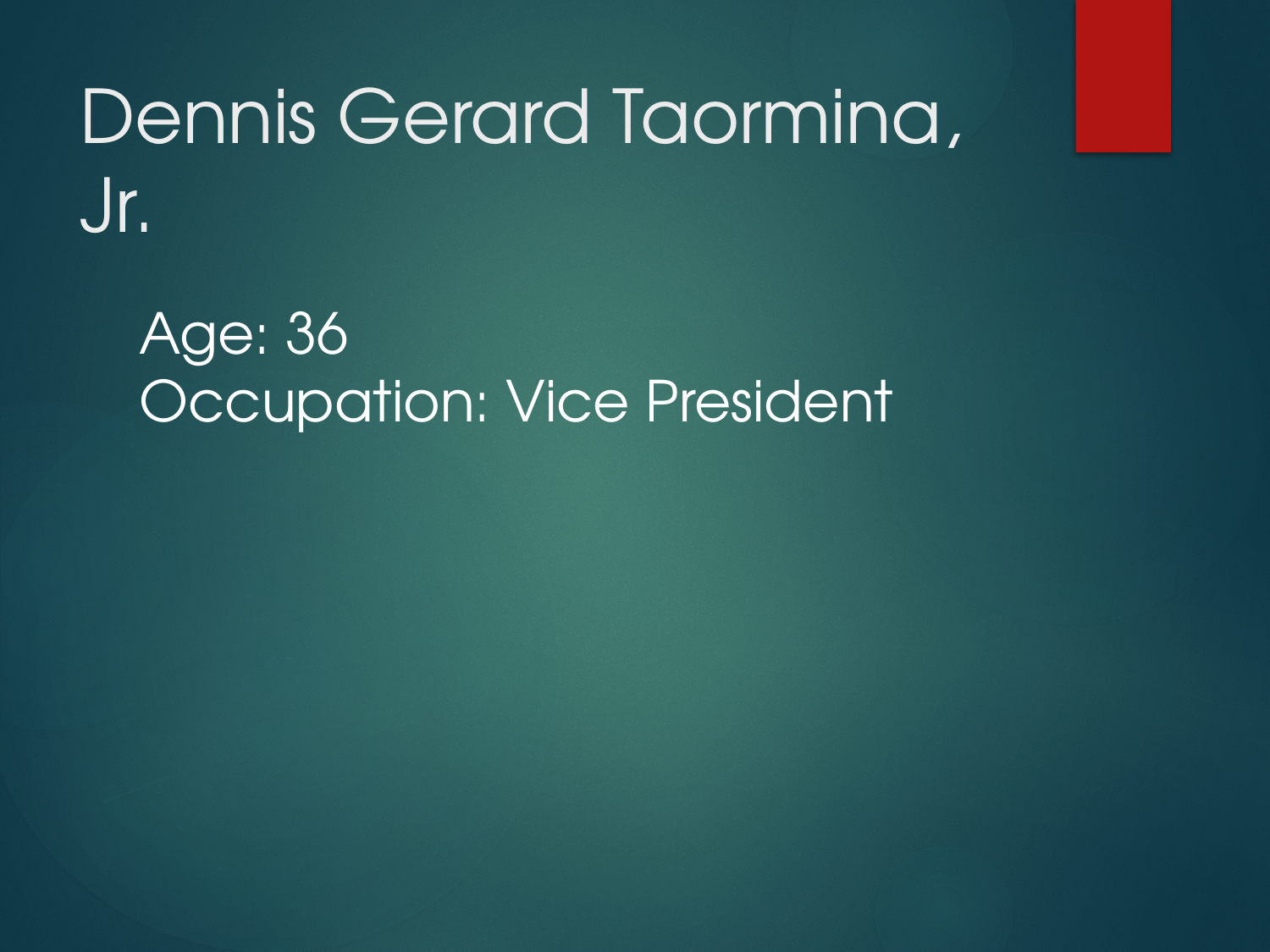

# Dennis Gerard Taormina, Jr.

Age: 36
Occupation: Vice President